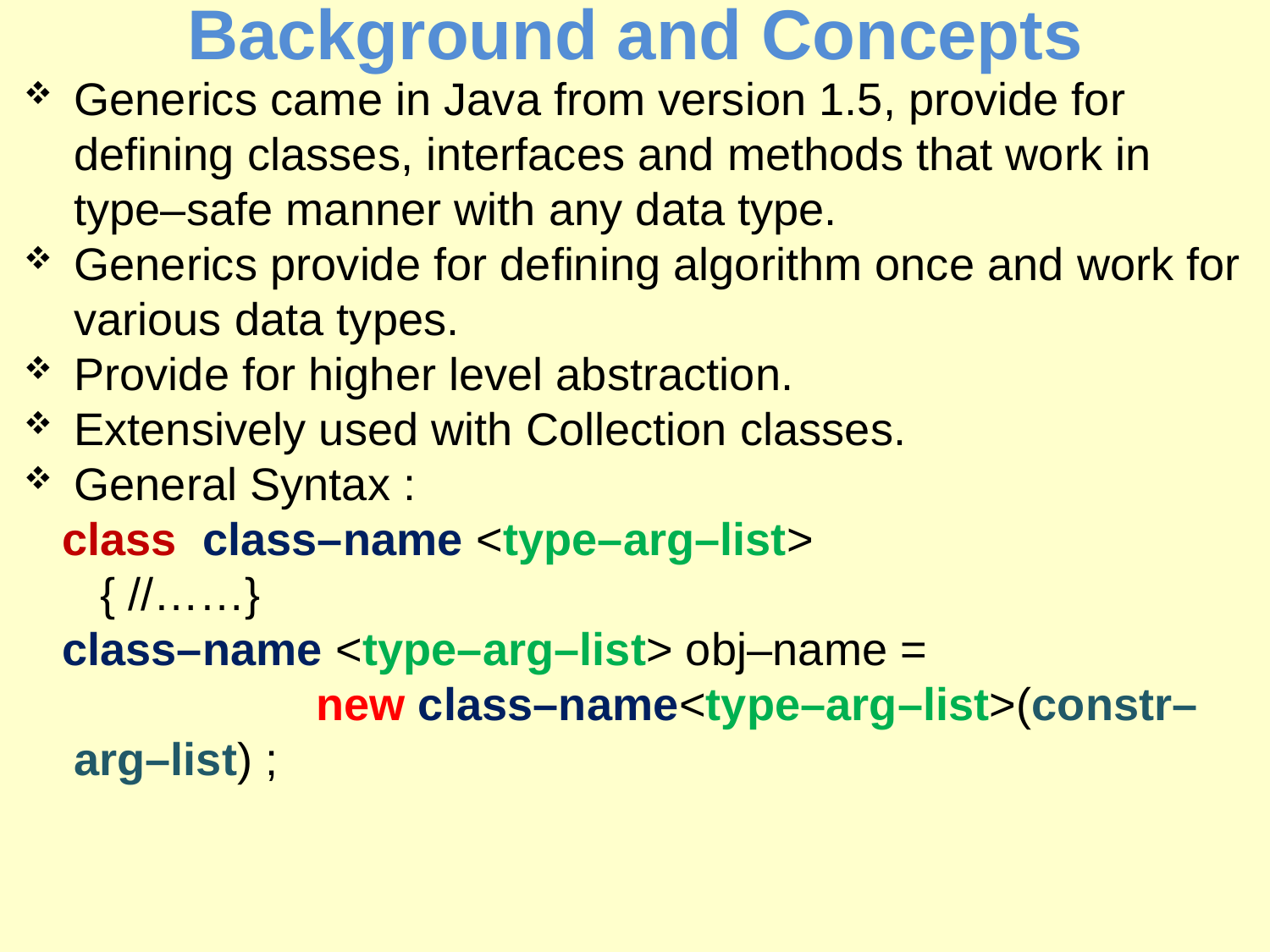

Background and Concepts
Generics came in Java from version 1.5, provide for defining classes, interfaces and methods that work in type–safe manner with any data type.
Generics provide for defining algorithm once and work for various data types.
Provide for higher level abstraction.
Extensively used with Collection classes.
General Syntax :
   class  class–name <type–arg–list>
      { //……}
   class–name <type–arg–list> obj–name =
                       new class–name<type–arg–list>(constr–arg–list) ;